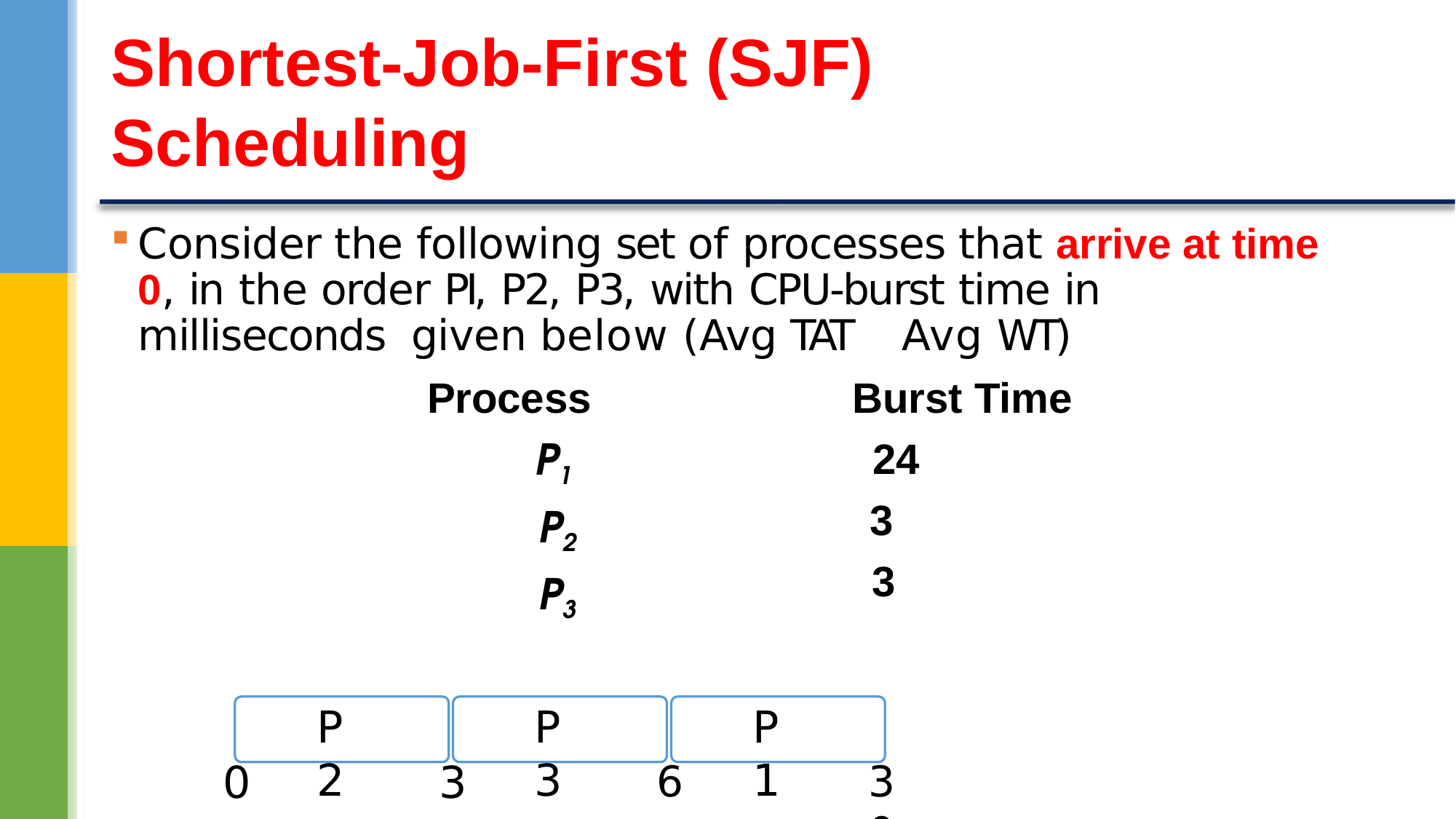

# Shortest-Job-First (SJF) Scheduling

Consider the following set of processes that arrive at time  0, in the order PI, P2, P3, with CPU-burst time in milliseconds  given below (Avg TAT	Avg WT)
Process
P1  P2  P3
Burst Time  24
3
3

P2
P3
P1

0
3
6
30